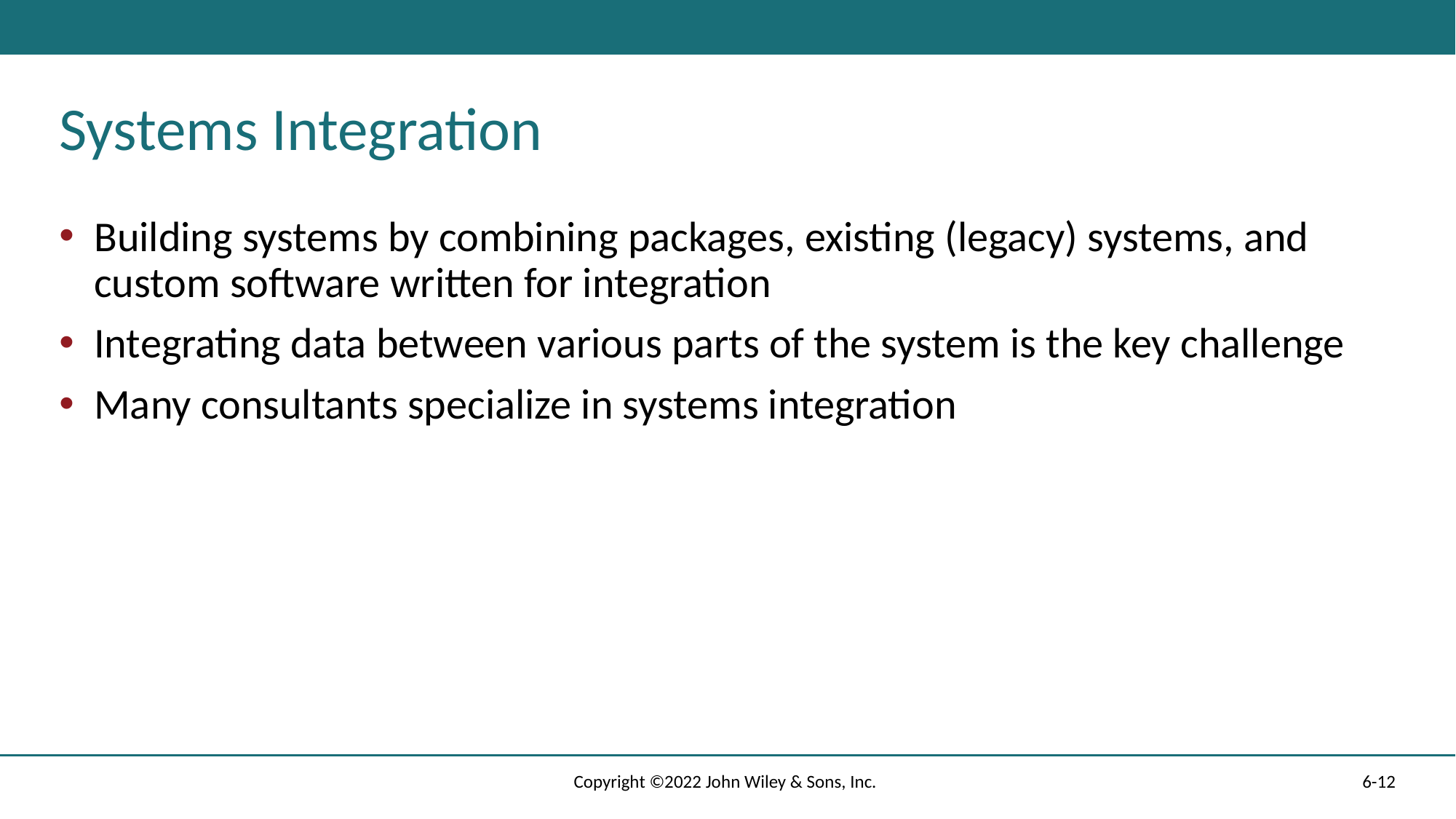

# Systems Integration
Building systems by combining packages, existing (legacy) systems, and custom software written for integration
Integrating data between various parts of the system is the key challenge
Many consultants specialize in systems integration
Copyright ©2022 John Wiley & Sons, Inc.
6-12